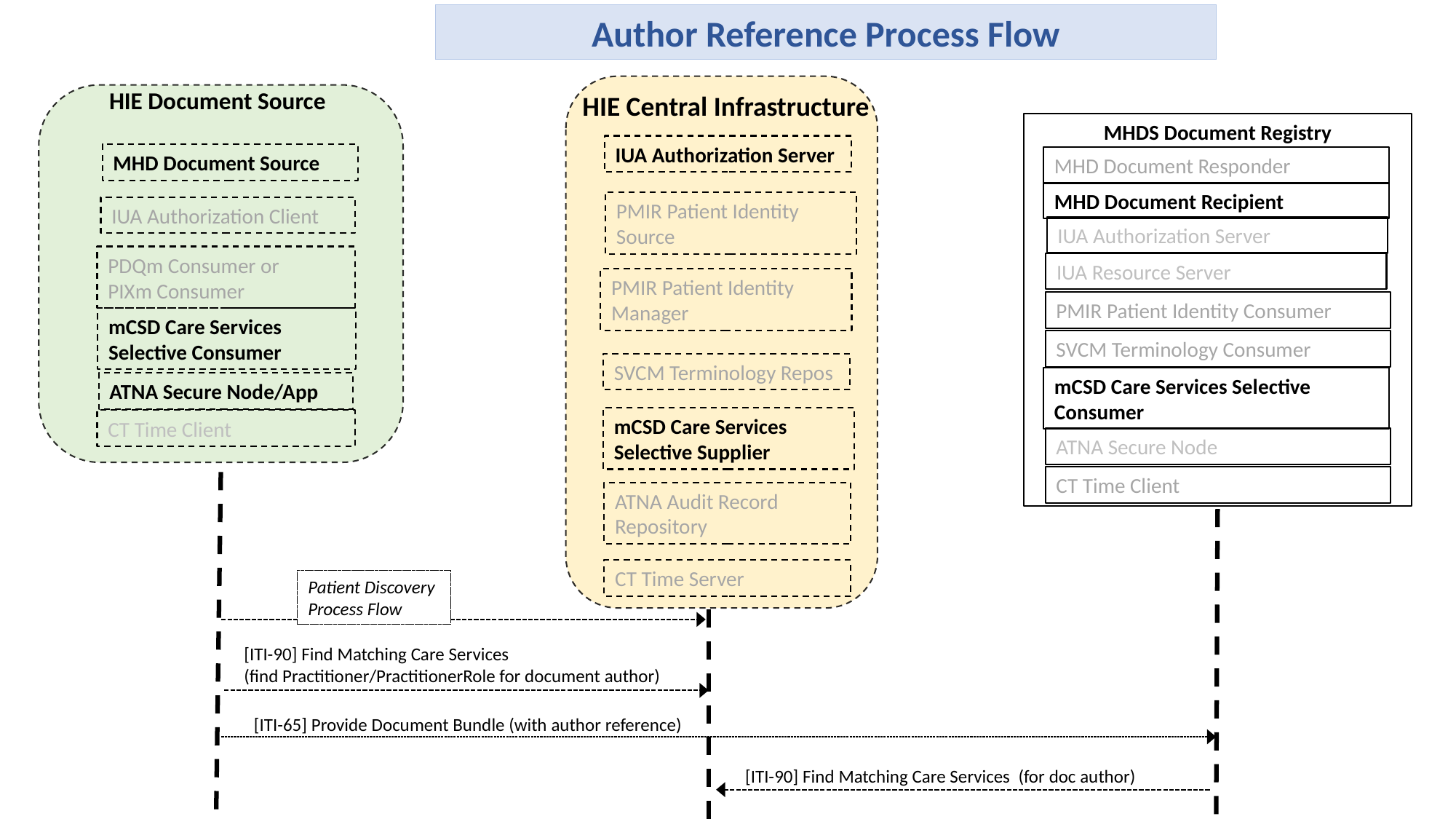

Author Reference Process Flow

HIE Document Source

MHD Document Source
IUA Authorization Client
PDQm Consumer or
PIXm Consumer
CT Time Client
HIE Central Infrastructure
MHDS Document Registry

IUA Authorization Server
MHD Document Responder
MHD Document Recipient
PMIR Patient Identity Source
IUA Authorization Server
IUA Resource Server
PMIR Patient Identity Manager
PMIR Patient Identity Consumer
mCSD Care Services Selective Consumer
SVCM Terminology Consumer
SVCM Terminology Repos
mCSD Care Services Selective Consumer
ATNA Secure Node/App
mCSD Care Services Selective Supplier
ATNA Secure Node
CT Time Client
ATNA Audit Record Repository
CT Time Server
Patient Discovery
Process Flow
[ITI-90] Find Matching Care Services
(find Practitioner/PractitionerRole for document author)
[ITI-65] Provide Document Bundle (with author reference)
[ITI-90] Find Matching Care Services  (for doc author)